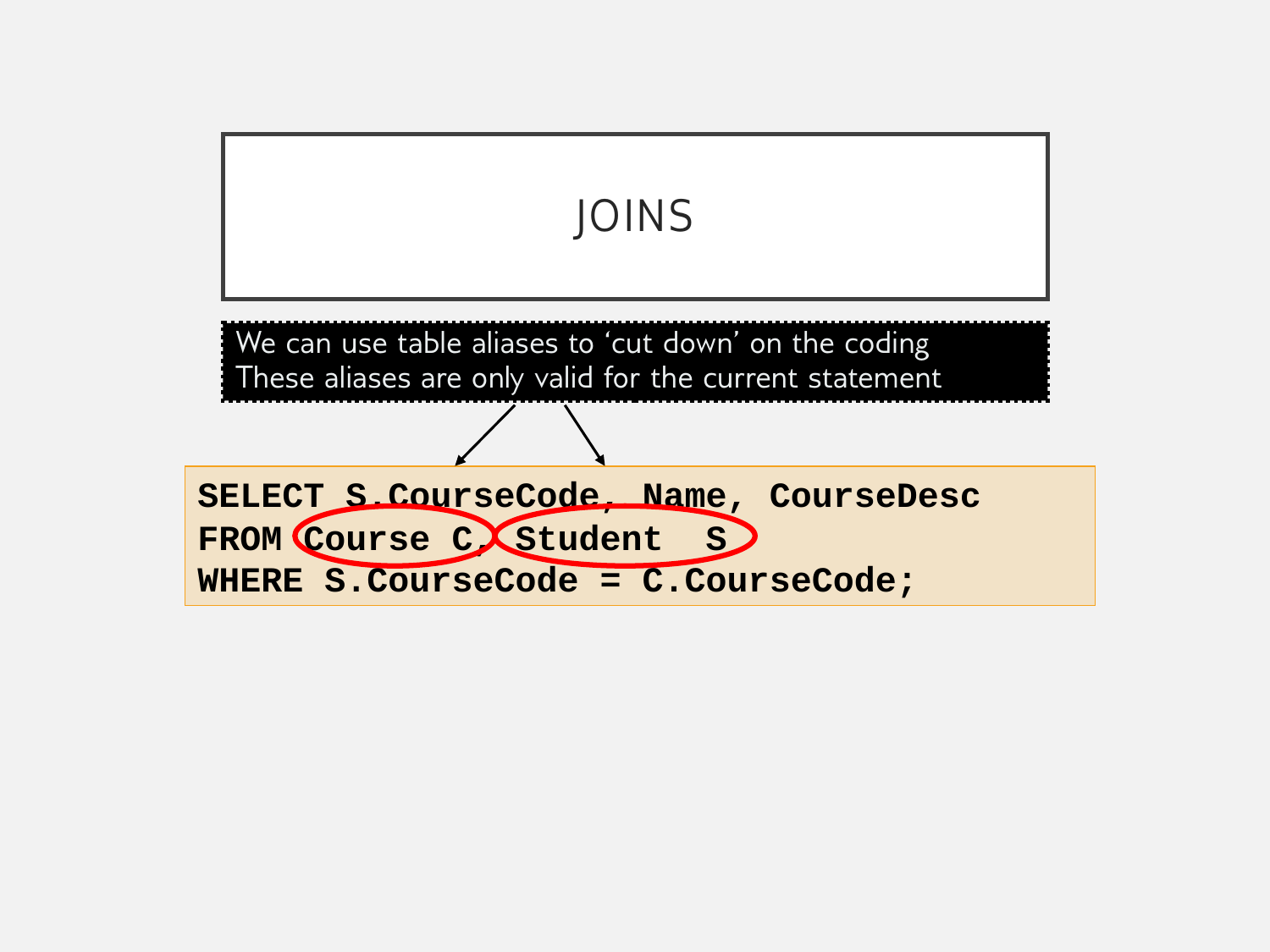

# Joins
We can use table aliases to ‘cut down’ on the coding
These aliases are only valid for the current statement

SELECT S.CourseCode, Name, CourseDesc
FROM Course C, Student  S
WHERE S.CourseCode = C.CourseCode;